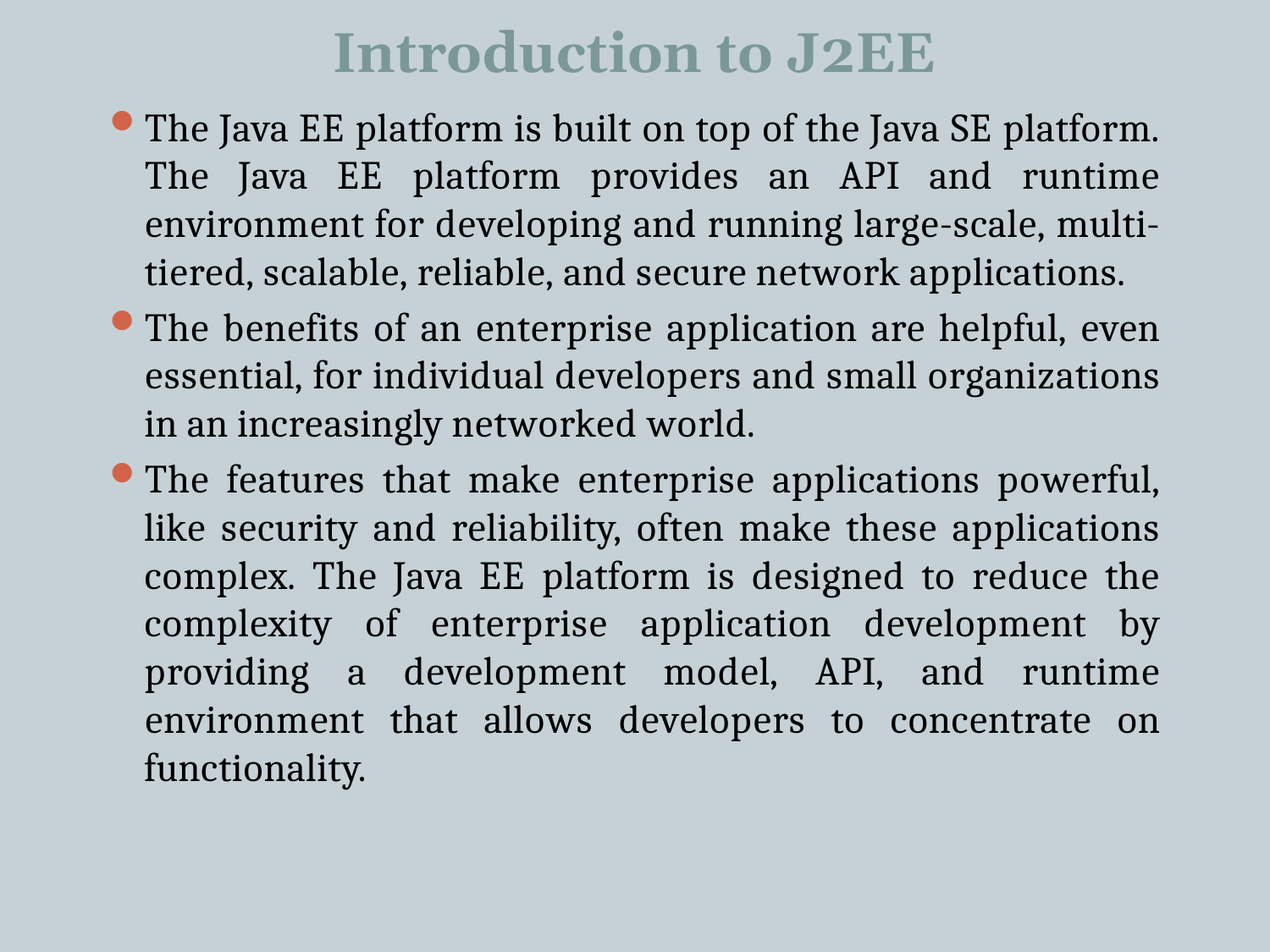

# Introduction to J2EE
The Java EE platform is built on top of the Java SE platform. The Java EE platform provides an API and runtime environment for developing and running large-scale, multi-tiered, scalable, reliable, and secure network applications.
The benefits of an enterprise application are helpful, even essential, for individual developers and small organizations in an increasingly networked world.
The features that make enterprise applications powerful, like security and reliability, often make these applications complex. The Java EE platform is designed to reduce the complexity of enterprise application development by providing a development model, API, and runtime environment that allows developers to concentrate on functionality.